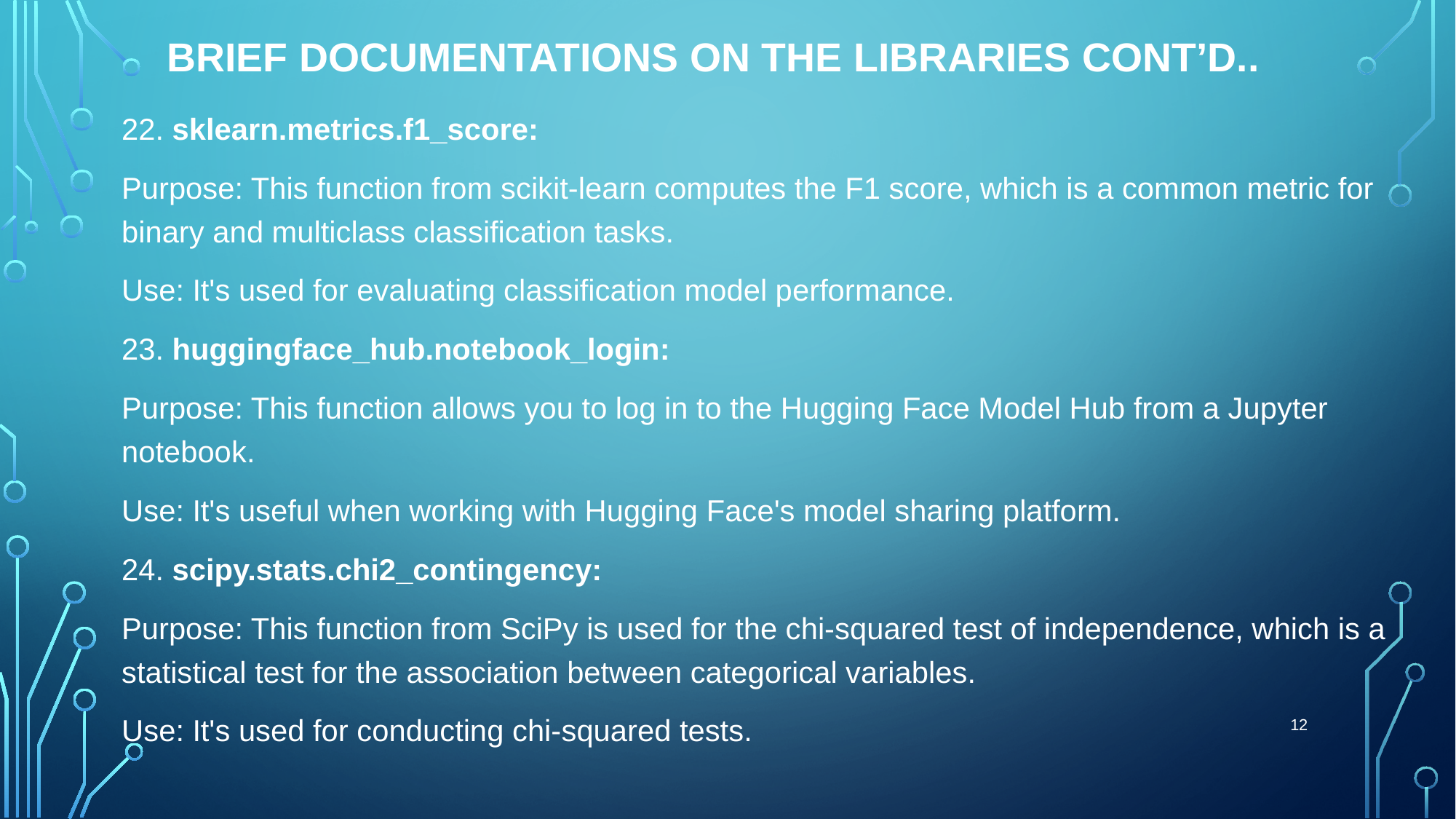

# Brief documentations on the Libraries cont’d..
22. sklearn.metrics.f1_score:
Purpose: This function from scikit-learn computes the F1 score, which is a common metric for binary and multiclass classification tasks.
Use: It's used for evaluating classification model performance.
23. huggingface_hub.notebook_login:
Purpose: This function allows you to log in to the Hugging Face Model Hub from a Jupyter notebook.
Use: It's useful when working with Hugging Face's model sharing platform.
24. scipy.stats.chi2_contingency:
Purpose: This function from SciPy is used for the chi-squared test of independence, which is a statistical test for the association between categorical variables.
Use: It's used for conducting chi-squared tests.
12